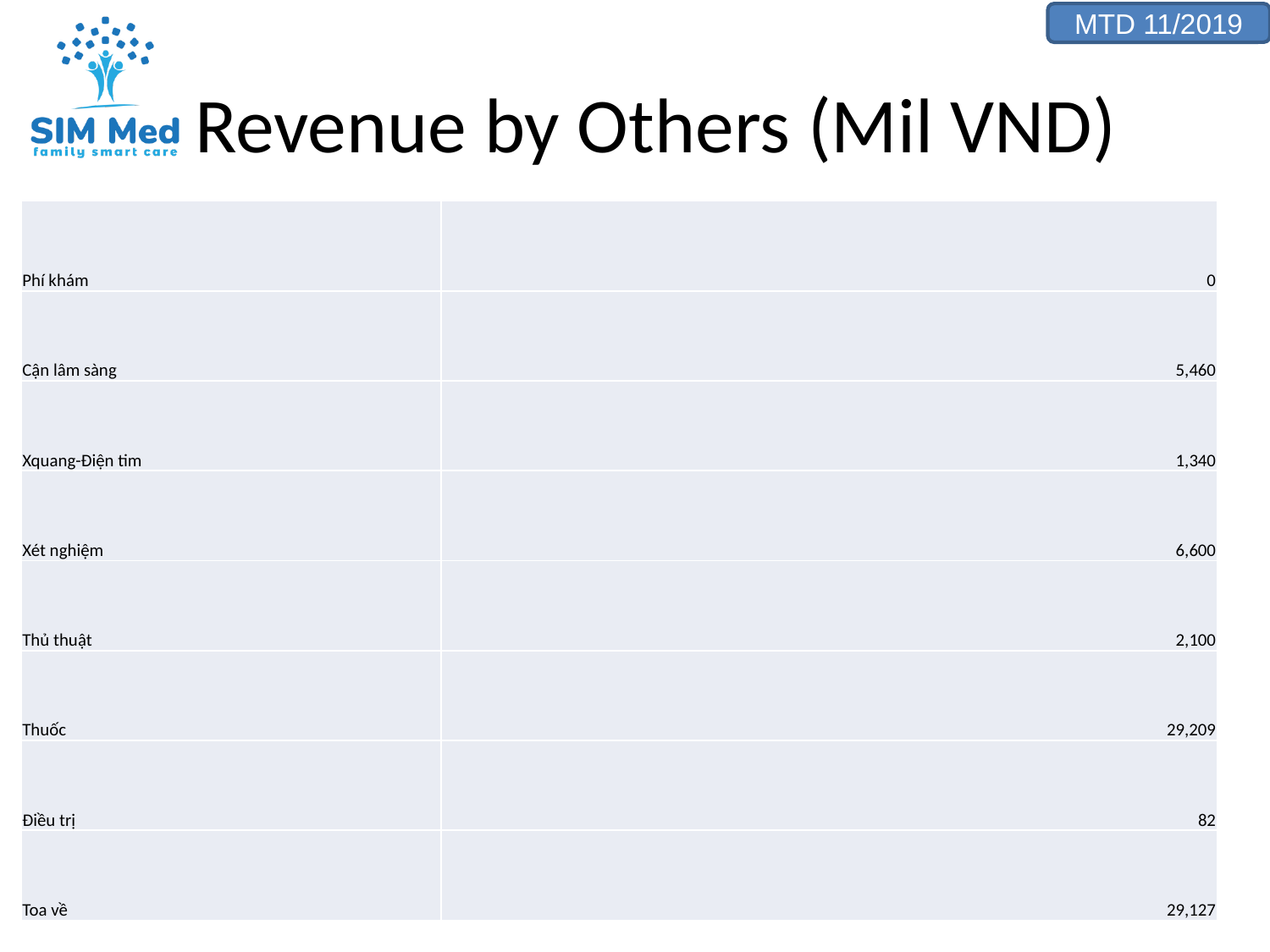

# Revenue by Others (Mil VND)
| Phí khám | 0 |
| --- | --- |
| Cận lâm sàng | 5,460 |
| Xquang-Điện tim | 1,340 |
| Xét nghiệm | 6,600 |
| Thủ thuật | 2,100 |
| Thuốc | 29,209 |
| Điều trị | 82 |
| Toa về | 29,127 |